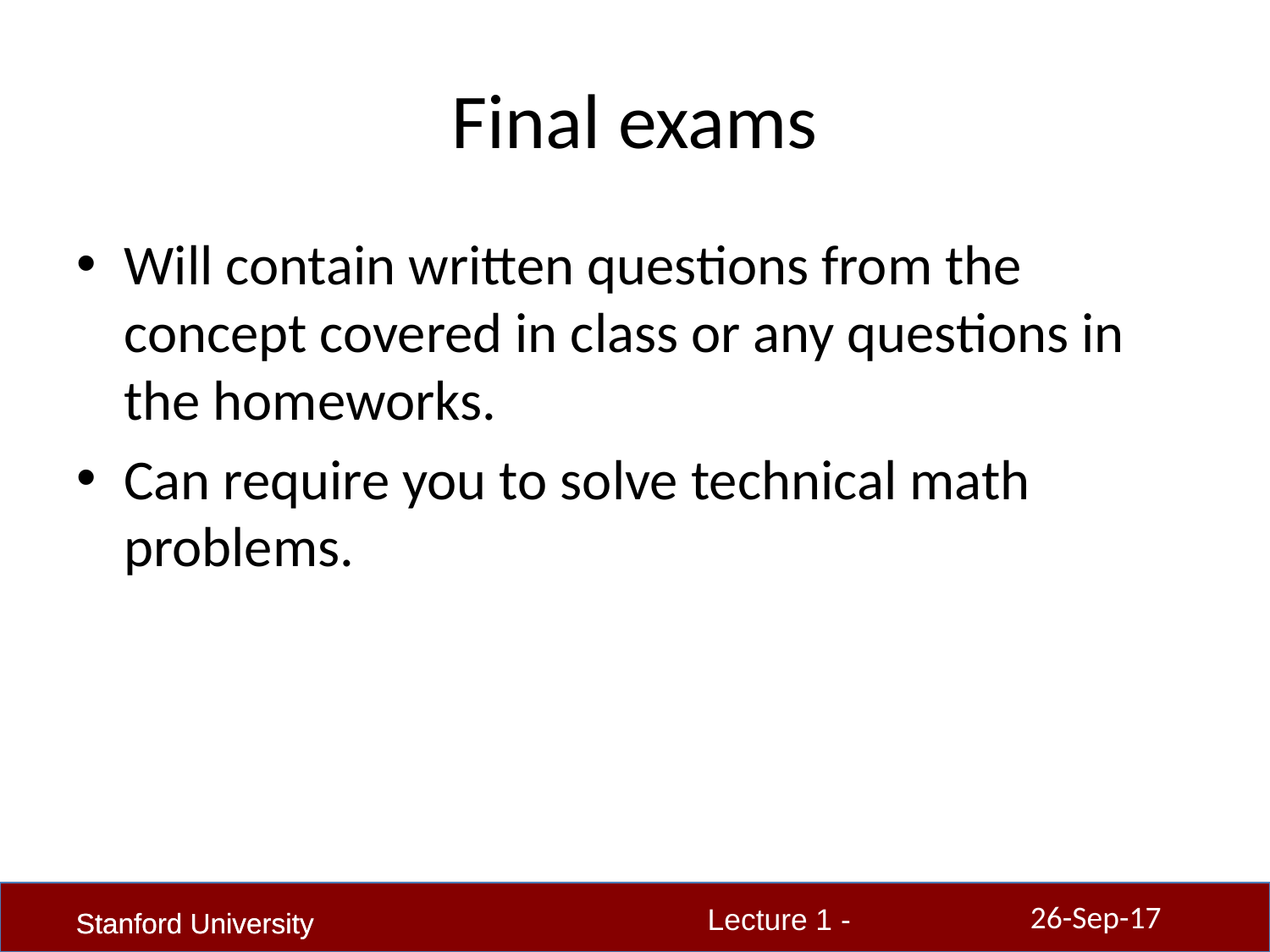

# Final exams
Will contain written questions from the concept covered in class or any questions in the homeworks.
Can require you to solve technical math problems.
26-Sep-17